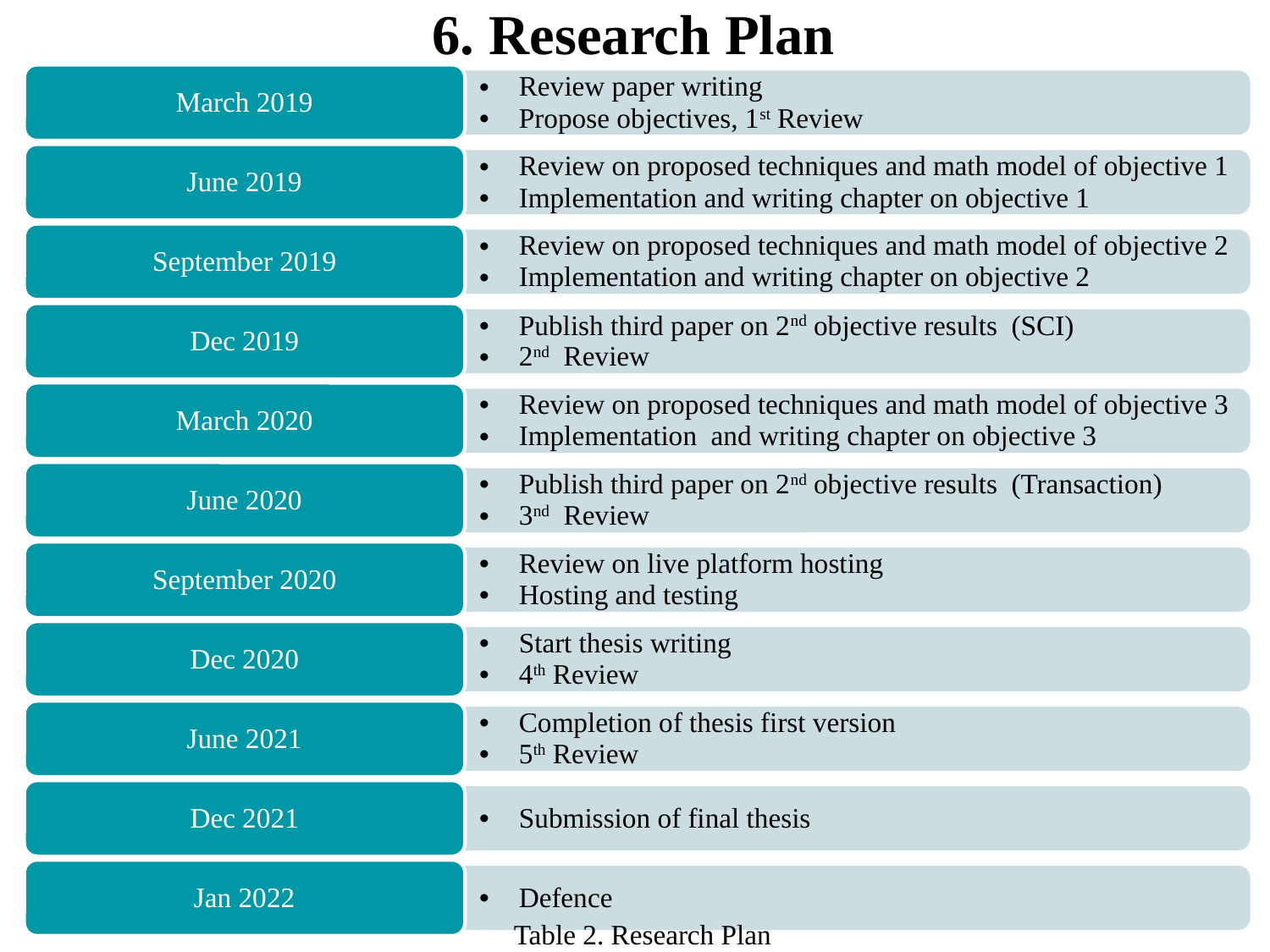

# 6. Research Plan
March 2019
Review paper writing
Review on proposed techniques and math model of objective 1
September 2019
Review on proposed techniques and math model of objective 2
Dec 2019
Publish third paper on 2nd objective results  (SCI)
2nd  Review
March 2020
Review on proposed techniques and math model of objective 3
June 2020
Publish third paper on 2nd objective results  (Transaction)
3nd  Review
September 2020
Review on live platform hosting
Hosting and testing
Dec 2020
Start thesis writing
Dec 2021
4th Review
June 2021
Completion of thesis first version
5th Review
Submission of final thesis
Jan 2022
Defence
Propose objectives, 1st Review
June 2019
Implementation and writing chapter on objective 2
Implementation  and writing chapter on objective 3
Implementation and writing chapter on objective 1
Table 2. Research Plan